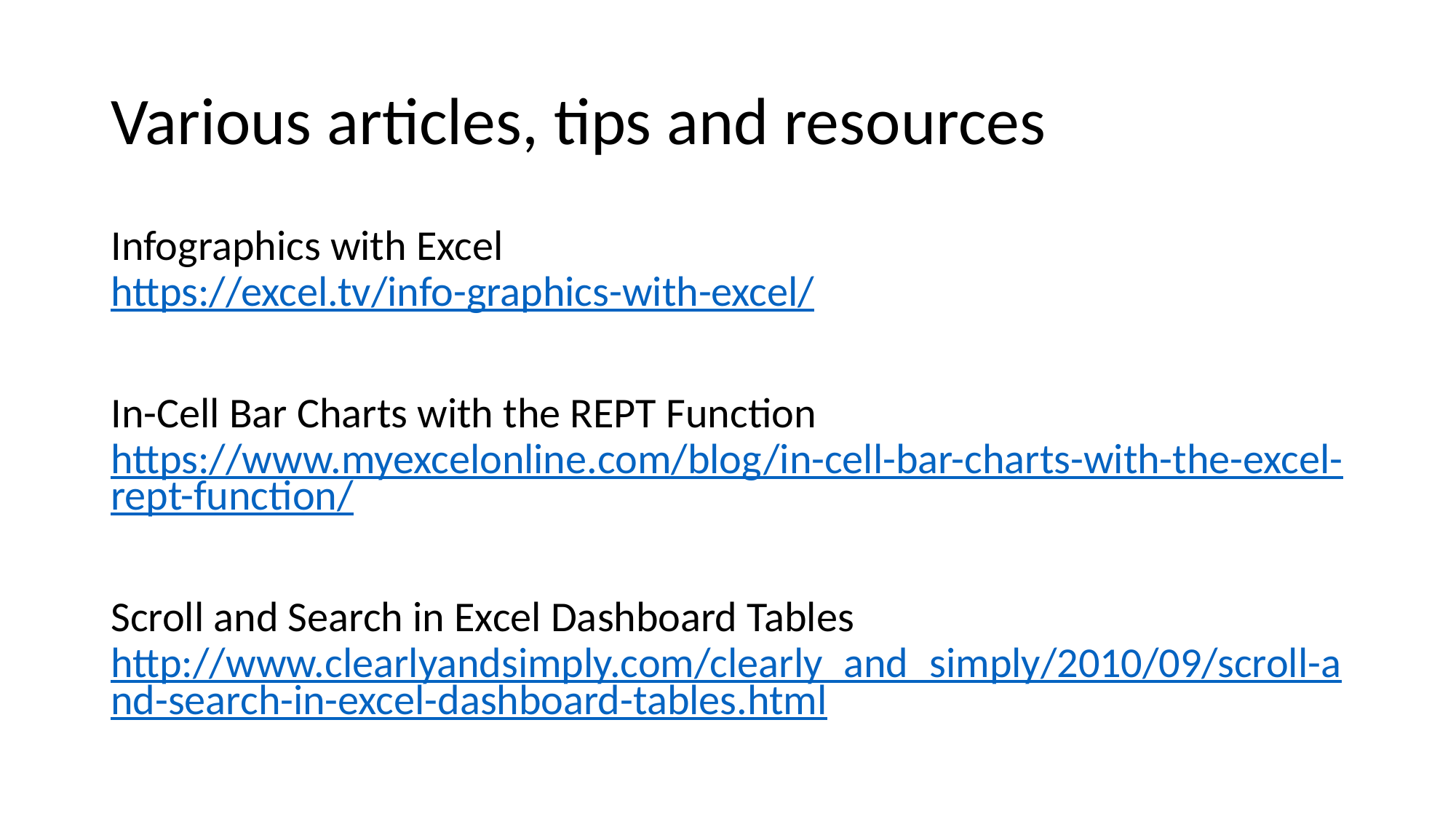

# Various articles, tips and resources
Infographics with Excel
https://excel.tv/info-graphics-with-excel/

In-Cell Bar Charts with the REPT Function
https://www.myexcelonline.com/blog/in-cell-bar-charts-with-the-excel-rept-function/

Scroll and Search in Excel Dashboard Tables
http://www.clearlyandsimply.com/clearly_and_simply/2010/09/scroll-and-search-in-excel-dashboard-tables.html